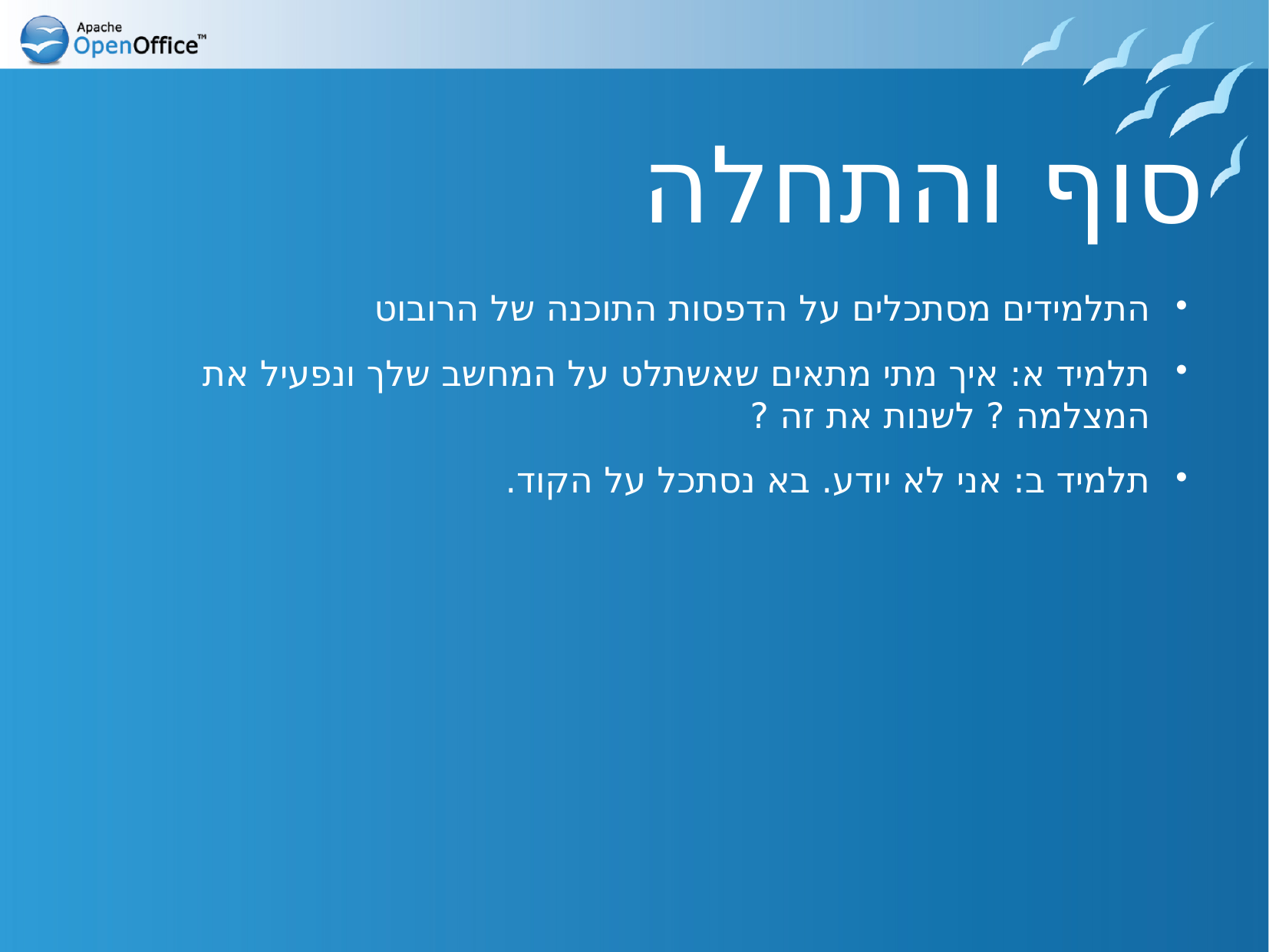

סוף והתחלה
התלמידים מסתכלים על הדפסות התוכנה של הרובוט
תלמיד א: איך מתי מתאים שאשתלט על המחשב שלך ונפעיל את המצלמה ? לשנות את זה ?
תלמיד ב: אני לא יודע. בא נסתכל על הקוד.